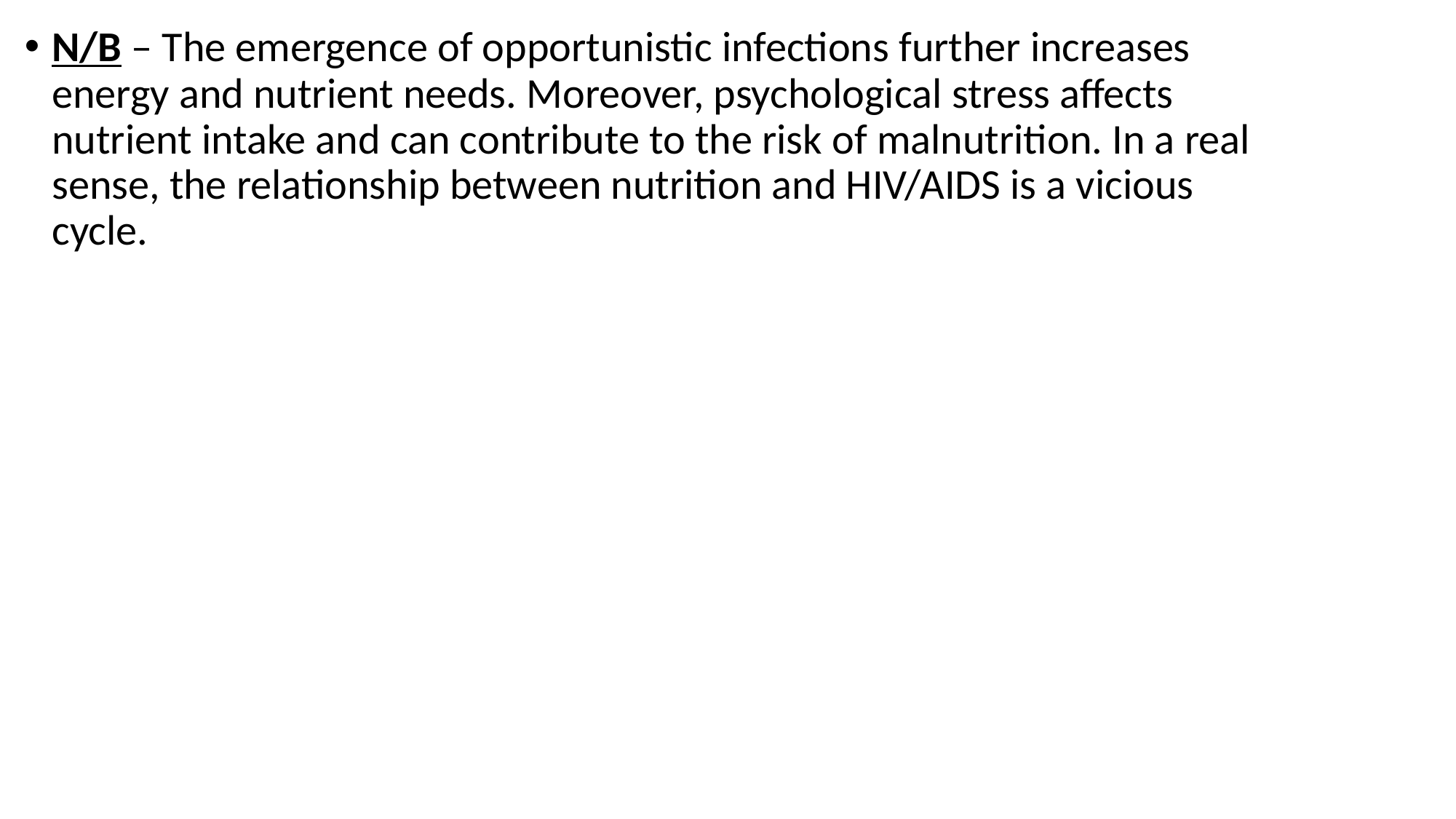

N/B – The emergence of opportunistic infections further increases energy and nutrient needs. Moreover, psychological stress affects nutrient intake and can contribute to the risk of malnutrition. In a real sense, the relationship between nutrition and HIV/AIDS is a vicious cycle.